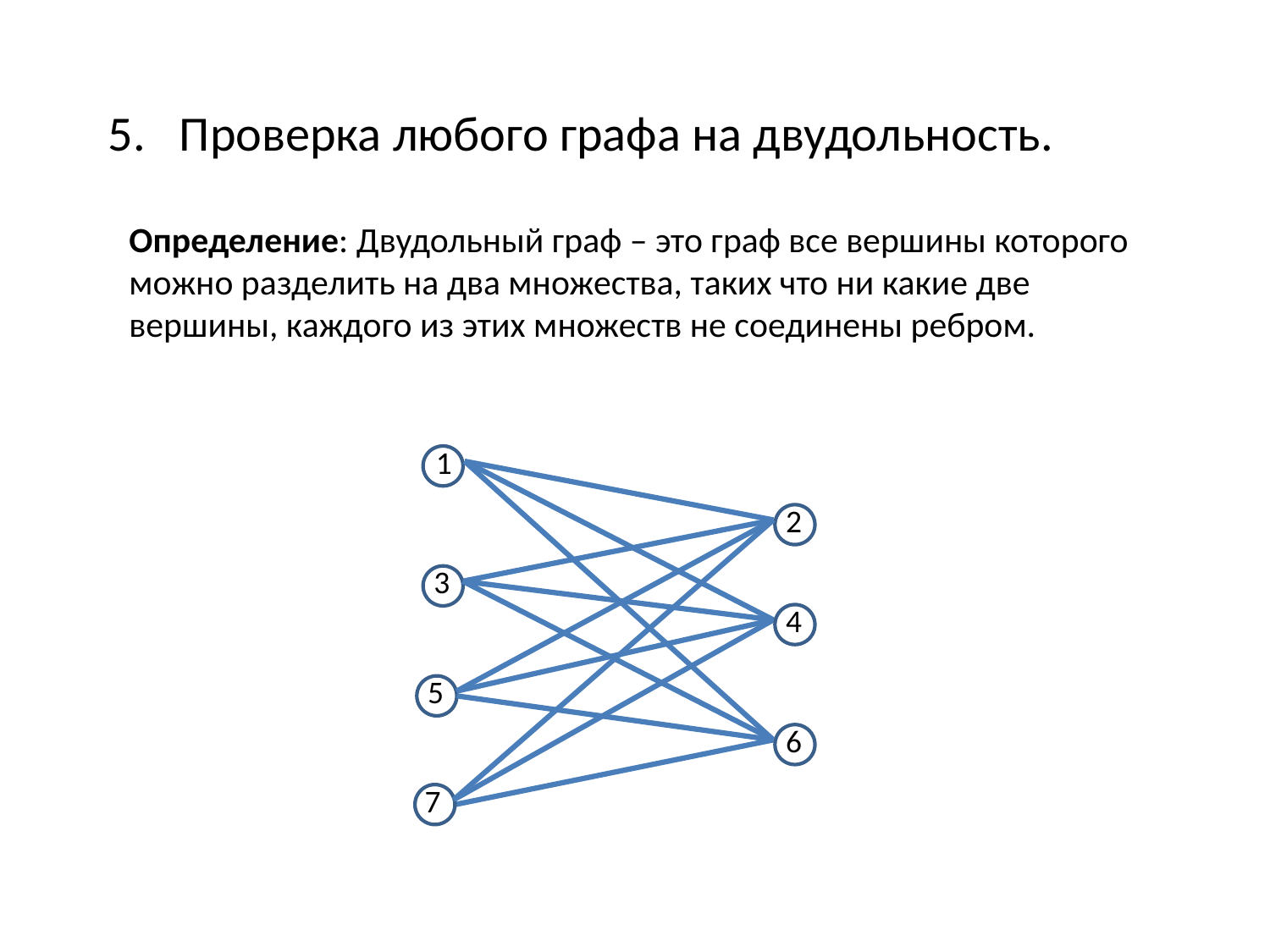

Проверка любого графа на двудольность.
Определение: Двудольный граф – это граф все вершины которого можно разделить на два множества, таких что ни какие две вершины, каждого из этих множеств не соединены ребром.
1

2

3

4

5

6

7